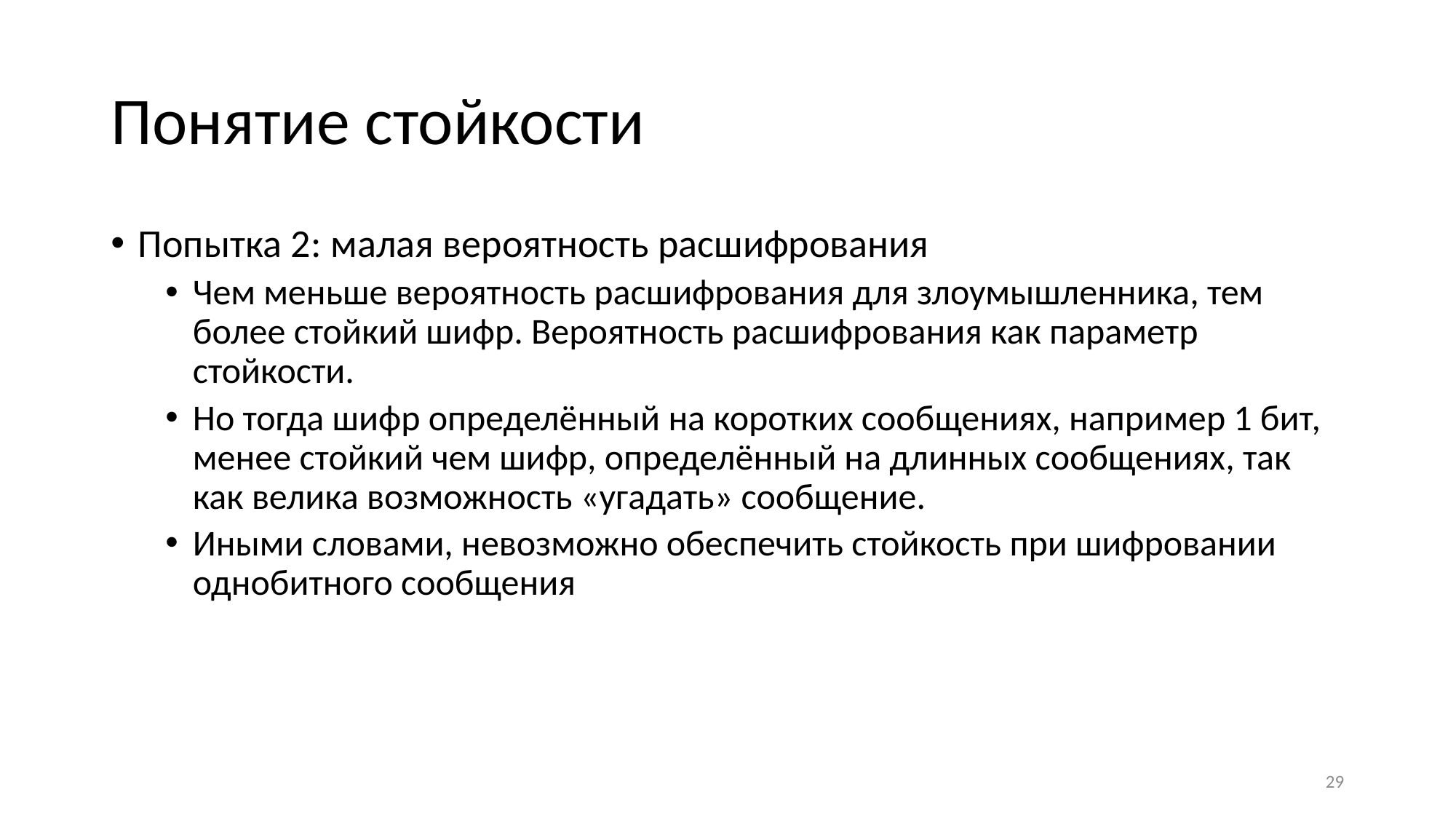

# Понятие стойкости
Попытка 2: малая вероятность расшифрования
Чем меньше вероятность расшифрования для злоумышленника, тем более стойкий шифр. Вероятность расшифрования как параметр стойкости.
Но тогда шифр определённый на коротких сообщениях, например 1 бит, менее стойкий чем шифр, определённый на длинных сообщениях, так как велика возможность «угадать» сообщение.
Иными словами, невозможно обеспечить стойкость при шифровании однобитного сообщения
29